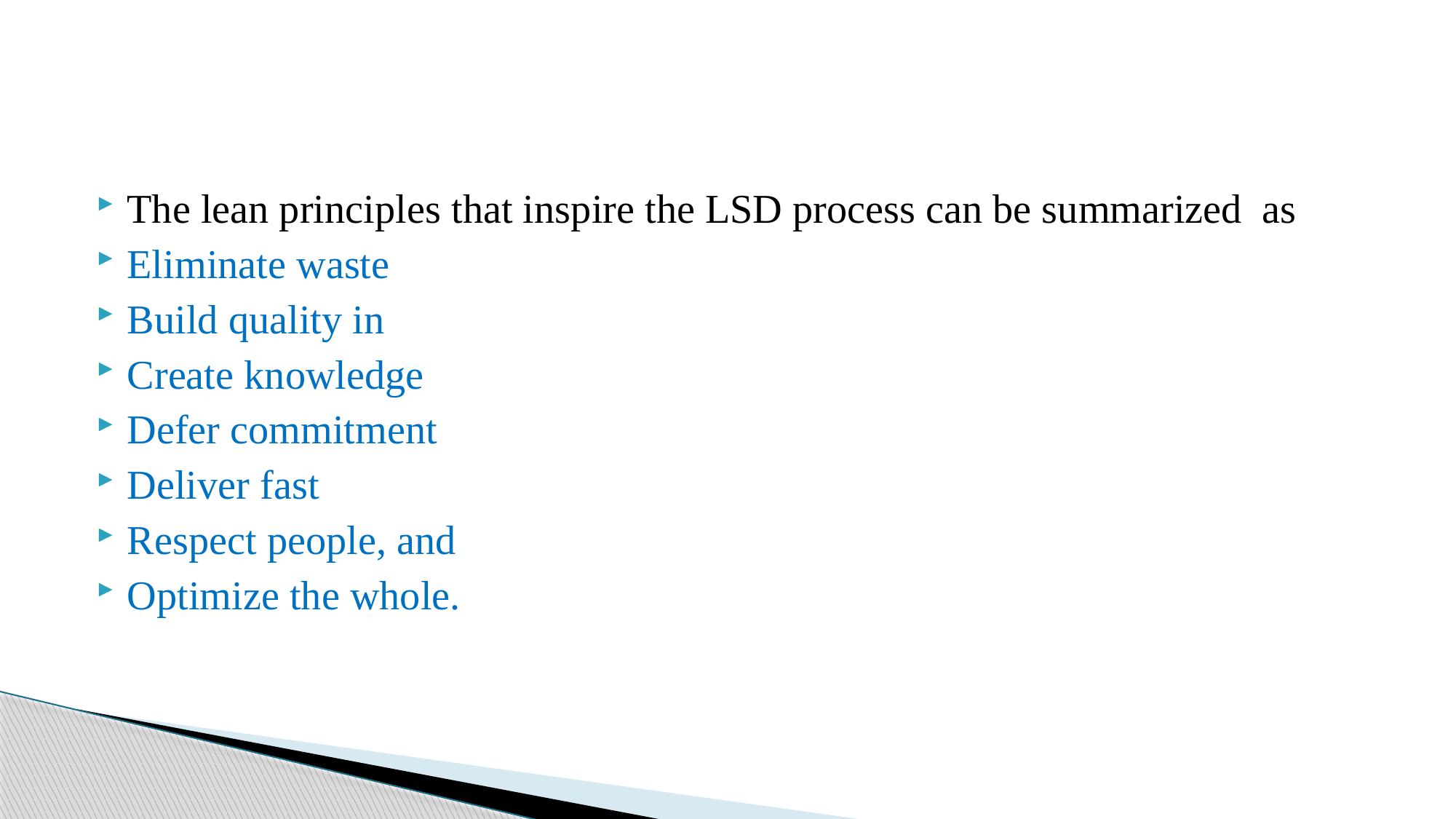

#
The lean principles that inspire the LSD process can be summarized  as
Eliminate waste
Build quality in
Create knowledge
Defer commitment
Deliver fast
Respect people, and
Optimize the whole.